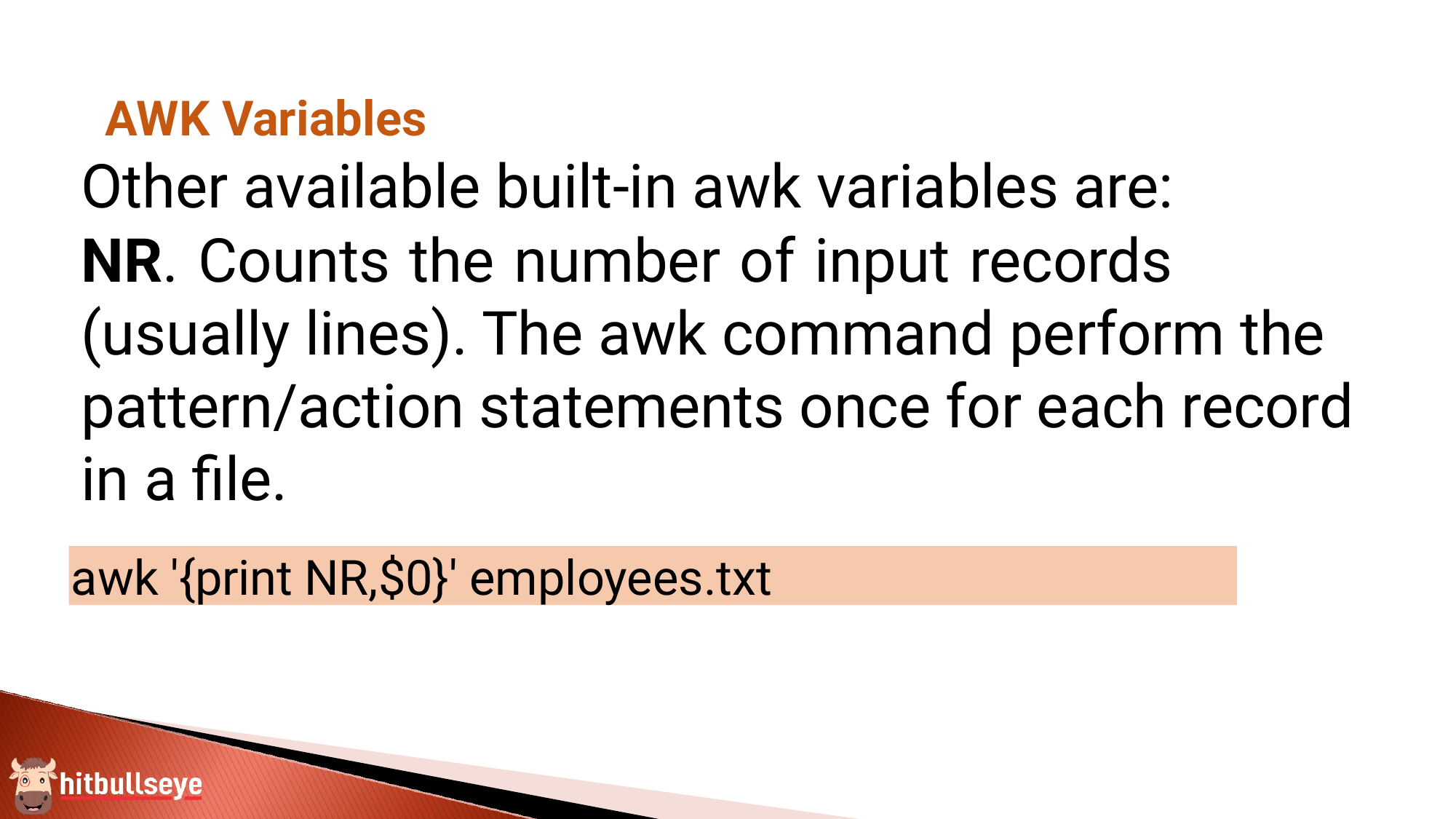

AWK Variables
Other available built-in awk variables are:
NR. Counts the number of input records (usually lines). The awk command perform the pattern/action statements once for each record in a file.

awk '{print NR,$0}' employees.txt